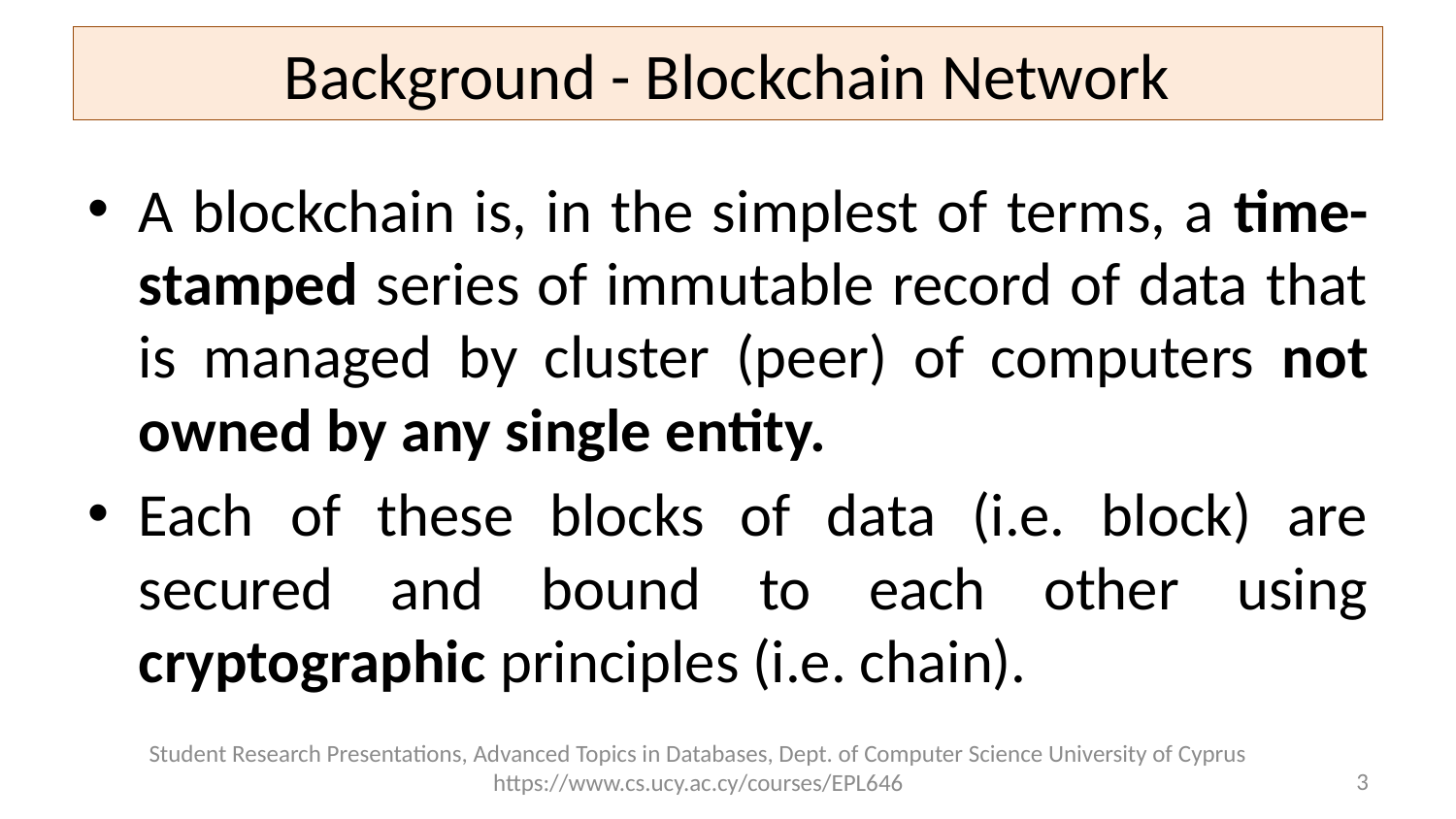

# Background - Blockchain Network
A blockchain is, in the simplest of terms, a time-stamped series of immutable record of data that is managed by cluster (peer) of computers not owned by any single entity.
Each of these blocks of data (i.e. block) are secured and bound to each other using cryptographic principles (i.e. chain).
Student Research Presentations, Advanced Topics in Databases, Dept. of Computer Science University of Cyprus https://www.cs.ucy.ac.cy/courses/EPL646
3